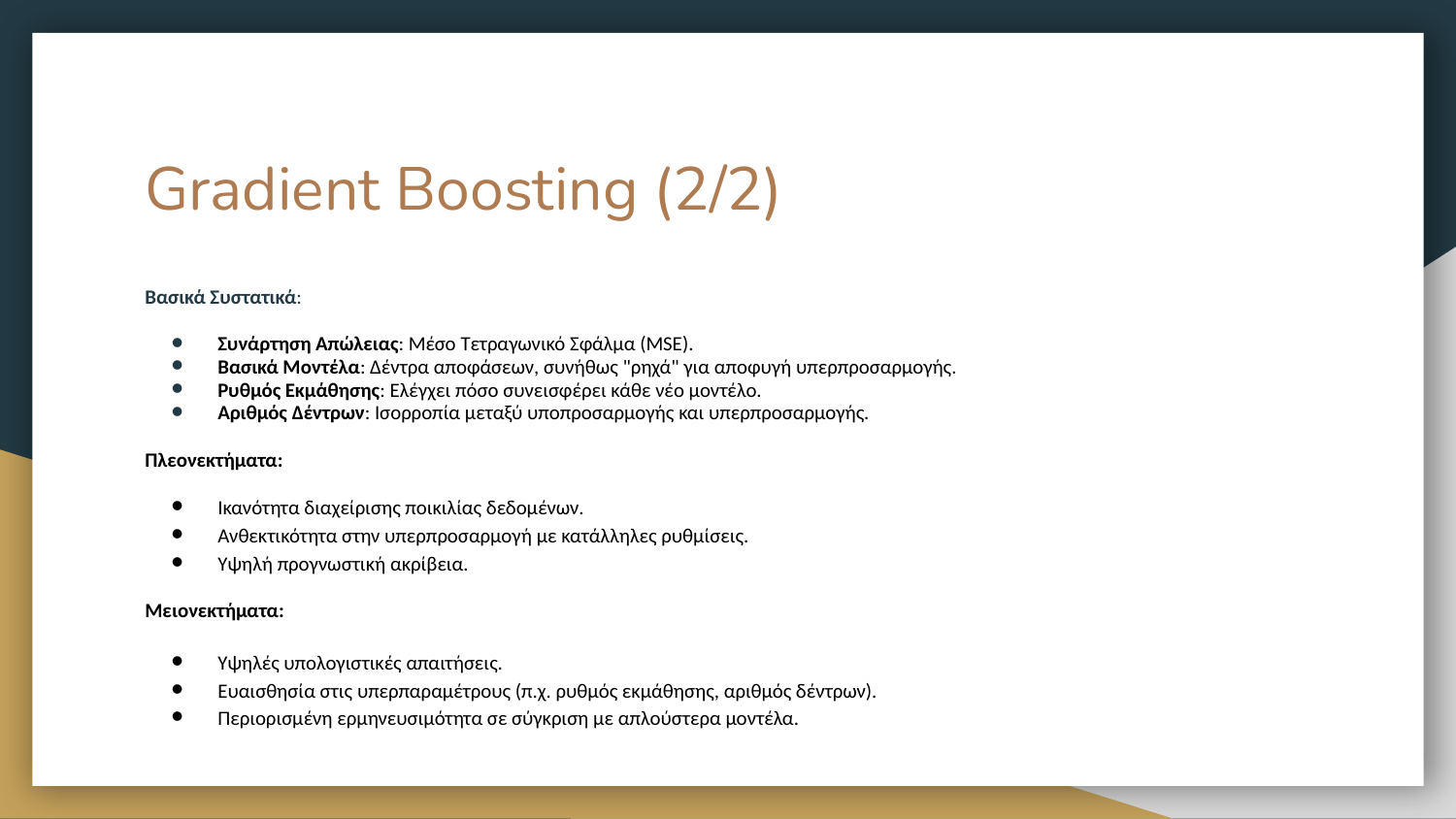

# Gradient Boosting (2/2)
Βασικά Συστατικά:
Συνάρτηση Απώλειας: Μέσο Τετραγωνικό Σφάλμα (MSE).
Βασικά Μοντέλα: Δέντρα αποφάσεων, συνήθως "ρηχά" για αποφυγή υπερπροσαρμογής.
Ρυθμός Εκμάθησης: Ελέγχει πόσο συνεισφέρει κάθε νέο μοντέλο.
Αριθμός Δέντρων: Ισορροπία μεταξύ υποπροσαρμογής και υπερπροσαρμογής.
Πλεονεκτήματα:
Ικανότητα διαχείρισης ποικιλίας δεδομένων.
Ανθεκτικότητα στην υπερπροσαρμογή με κατάλληλες ρυθμίσεις.
Υψηλή προγνωστική ακρίβεια.
Μειονεκτήματα:
Υψηλές υπολογιστικές απαιτήσεις.
Ευαισθησία στις υπερπαραμέτρους (π.χ. ρυθμός εκμάθησης, αριθμός δέντρων).
Περιορισμένη ερμηνευσιμότητα σε σύγκριση με απλούστερα μοντέλα.